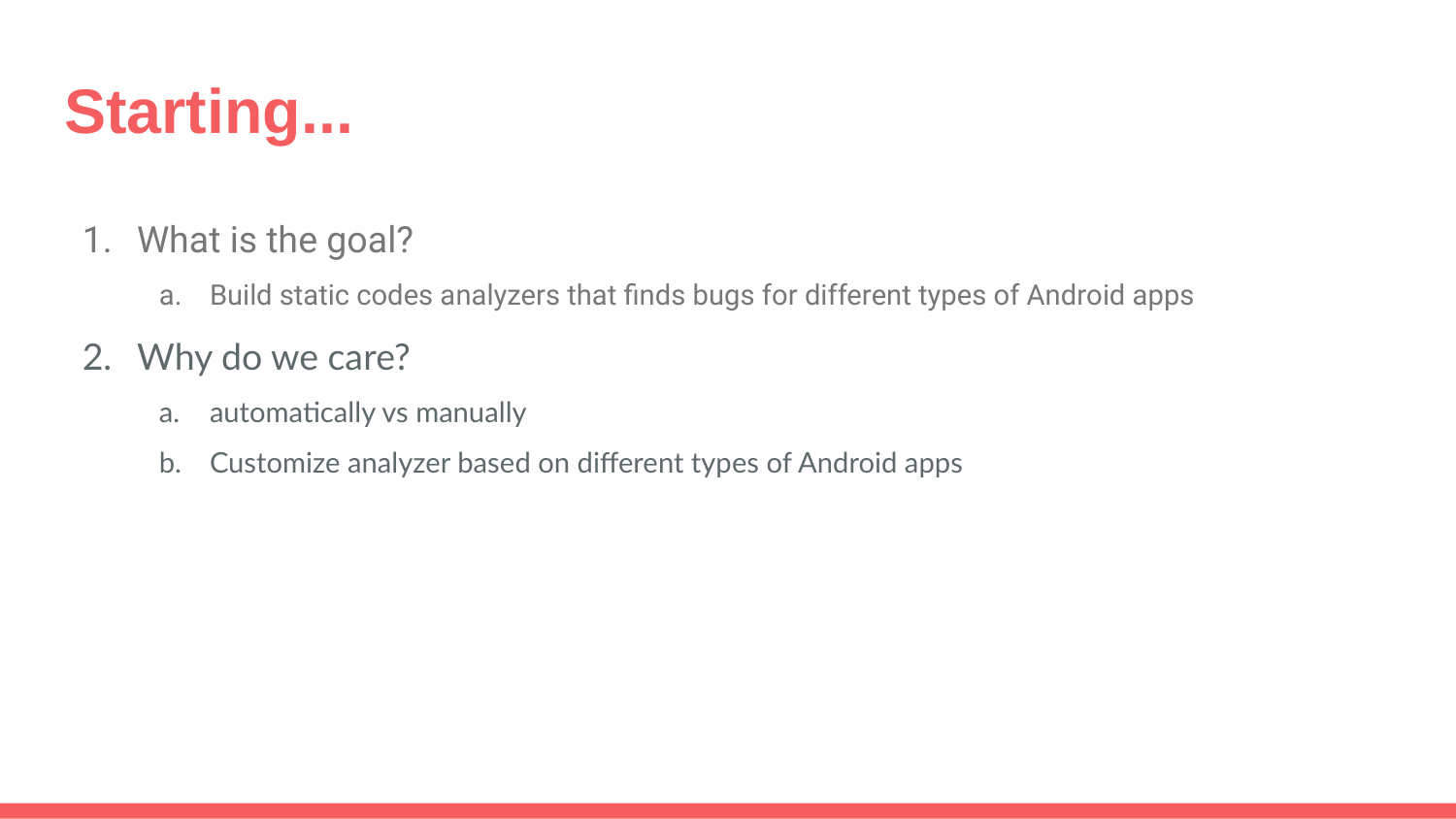

# Starting...
What is the goal?
Build static codes analyzers that finds bugs for different types of Android apps
Why do we care?
automatically vs manually
Customize analyzer based on different types of Android apps